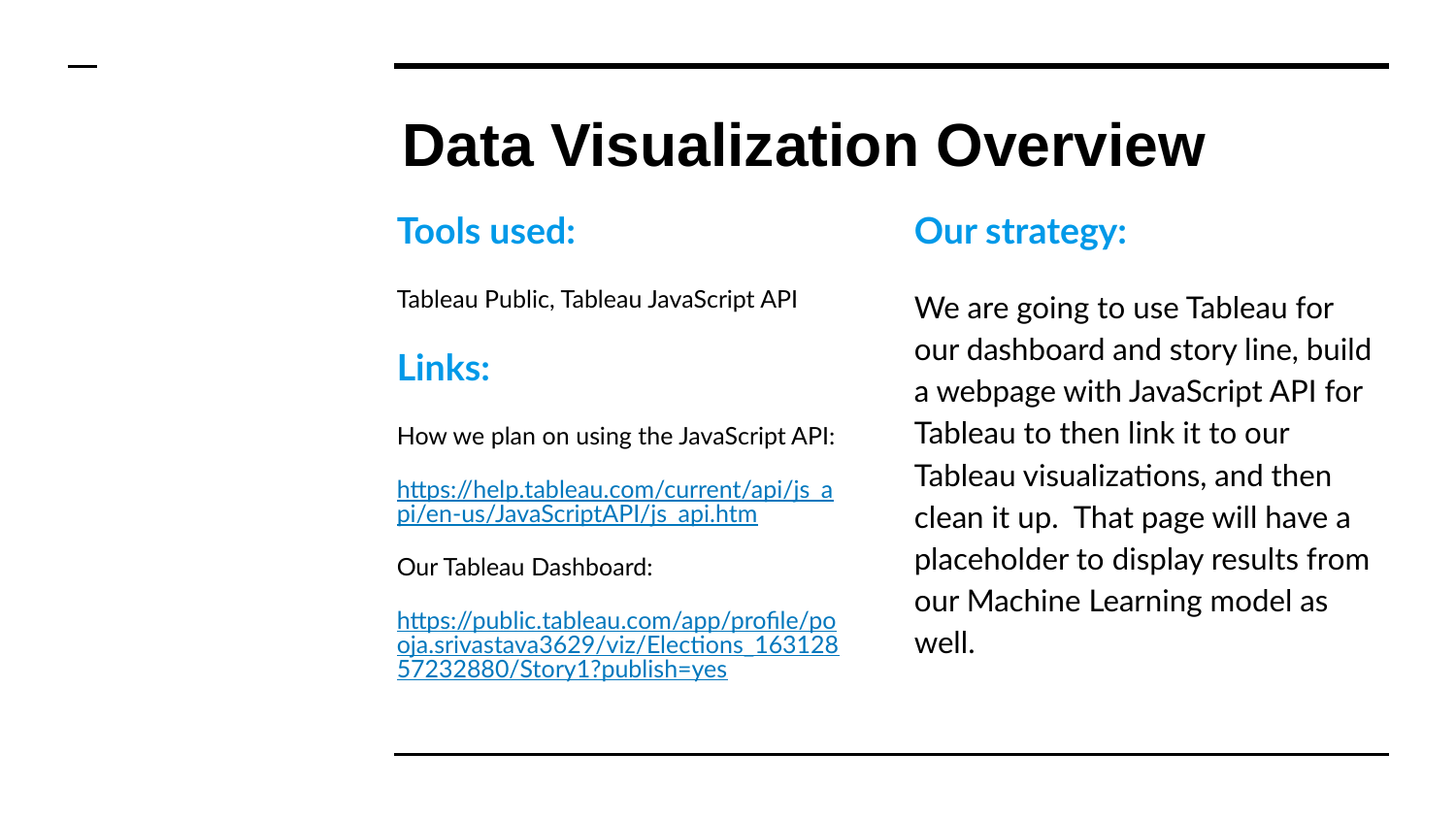

# Data Visualization Overview

Our strategy:
We are going to use Tableau for our dashboard and story line, build a webpage with JavaScript API for Tableau to then link it to our Tableau visualizations, and then clean it up.  That page will have a placeholder to display results from our Machine Learning model as well.
Tools used:
Tableau Public, Tableau JavaScript API
Links:
How we plan on using the JavaScript API:
https://help.tableau.com/current/api/js_api/en-us/JavaScriptAPI/js_api.htm
Our Tableau Dashboard:
https://public.tableau.com/app/profile/pooja.srivastava3629/viz/Elections_16312857232880/Story1?publish=yes